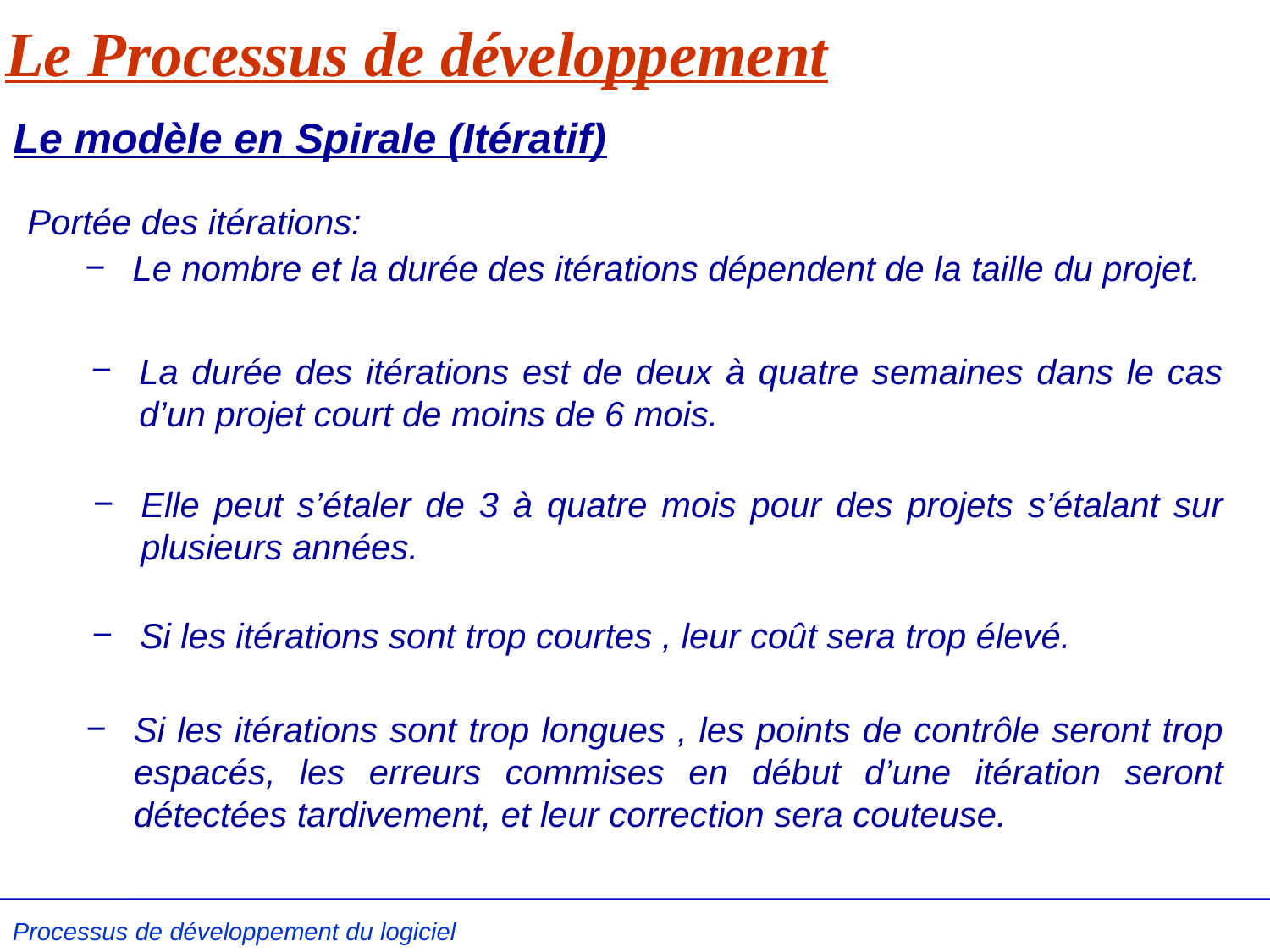

# Le Processus de développement
Le modèle en Spirale (Itératif)
Portée des itérations:
Le nombre et la durée des itérations dépendent de la taille du projet.
La durée des itérations est de deux à quatre semaines dans le cas d’un projet court de moins de 6 mois.
Elle peut s’étaler de 3 à quatre mois pour des projets s’étalant sur plusieurs années.
Si les itérations sont trop courtes , leur coût sera trop élevé.
Si les itérations sont trop longues , les points de contrôle seront trop espacés, les erreurs commises en début d’une itération seront détectées tardivement, et leur correction sera couteuse.

Processus de développement du logiciel                                                                                                            L .Kzaz